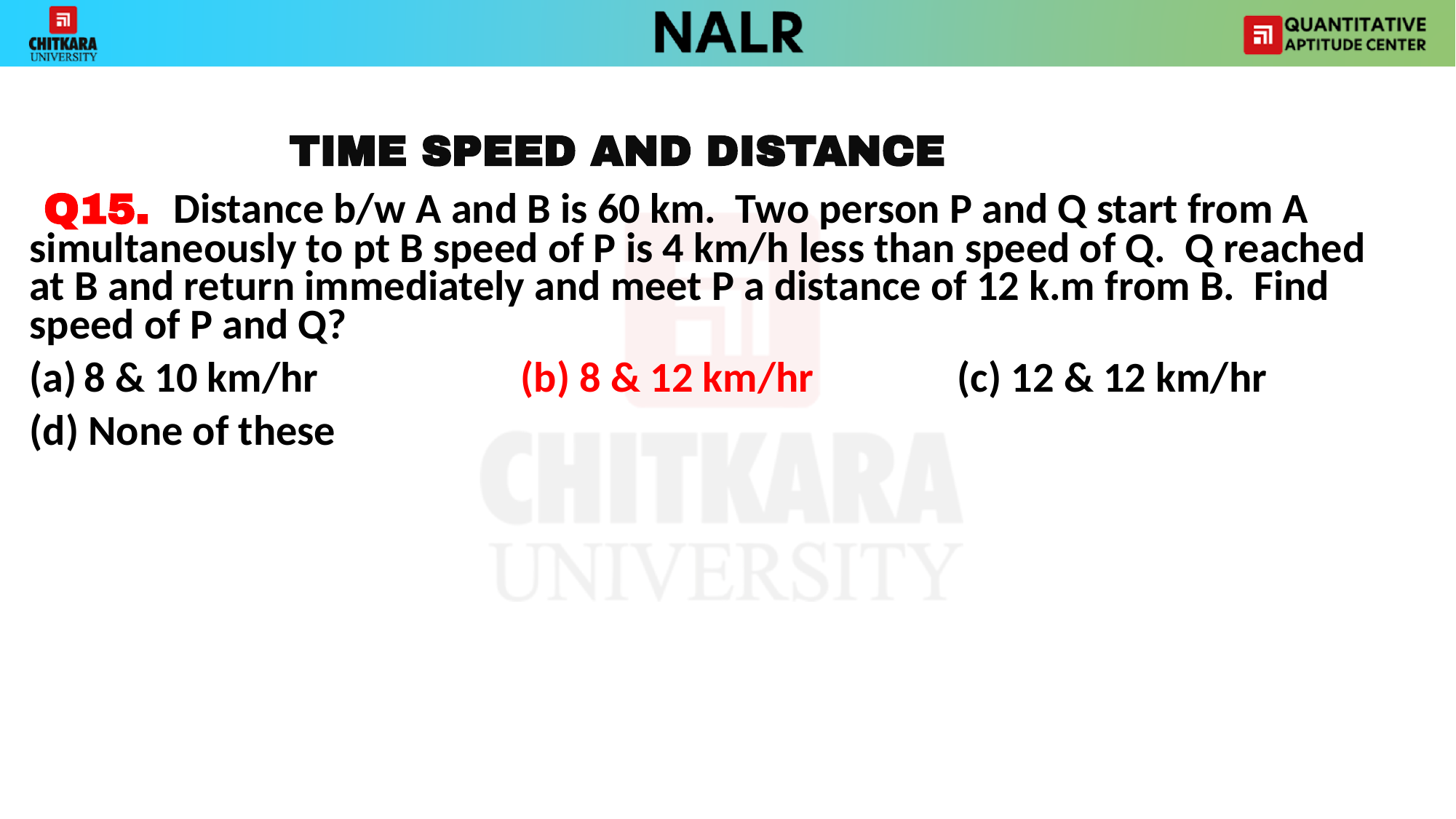

TIME SPEED AND DISTANCE
 Q15.  Distance b/w A and B is 60 km.  Two person P and Q start from A simultaneously to pt B speed of P is 4 km/h less than speed of Q.  Q reached at B and return immediately and meet P a distance of 12 k.m from B.  Find speed of P and Q?
8 & 10 km/hr		(b) 8 & 12 km/hr		(c) 12 & 12 km/hr
(d) None of these